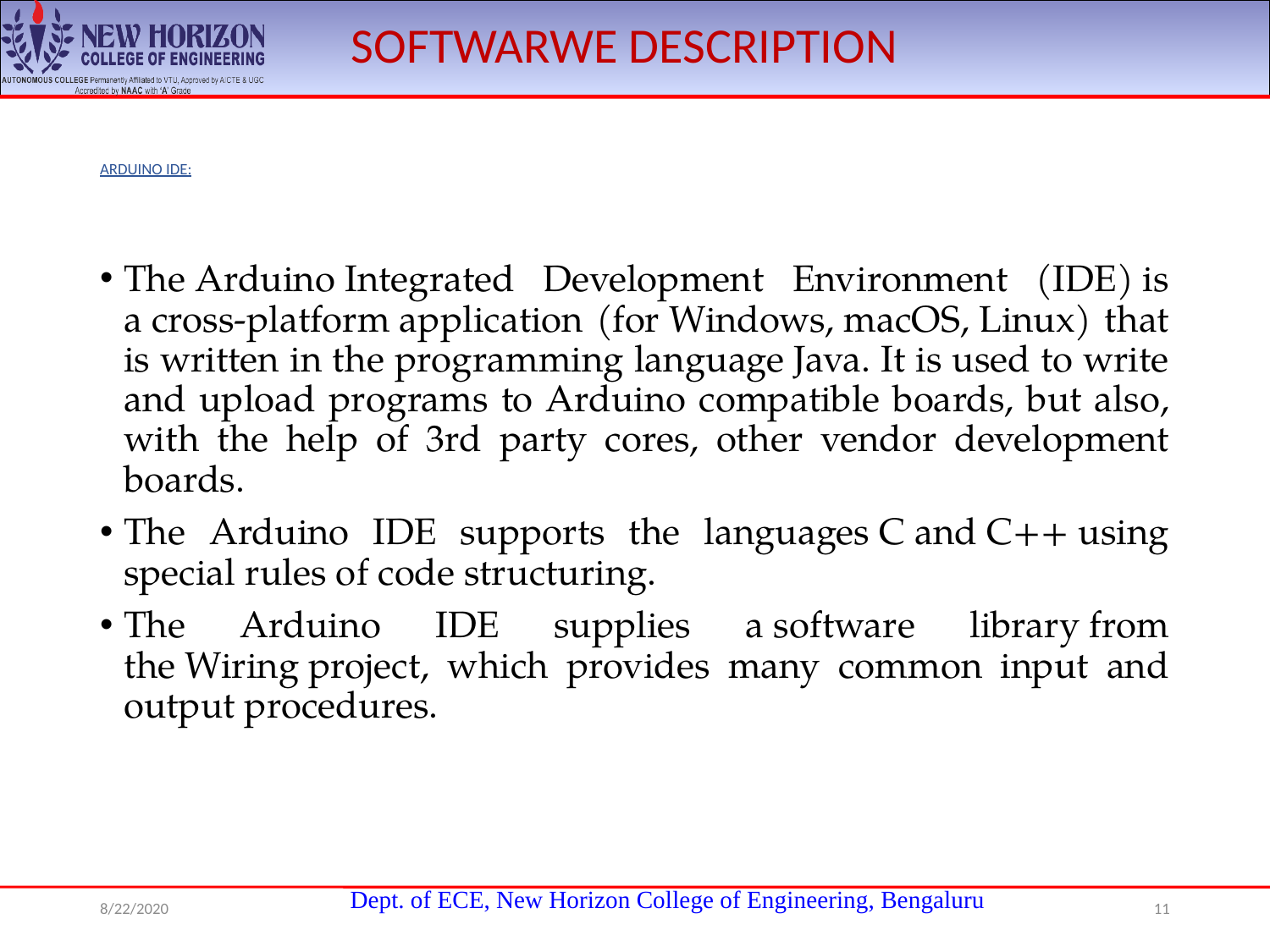

SOFTWARWE DESCRIPTION
# ARDUINO IDE:
The Arduino Integrated Development Environment (IDE) is a cross-platform application (for Windows, macOS, Linux) that is written in the programming language Java. It is used to write and upload programs to Arduino compatible boards, but also, with the help of 3rd party cores, other vendor development boards.
The Arduino IDE supports the languages C and C++ using special rules of code structuring.
The Arduino IDE supplies a software library from the Wiring project, which provides many common input and output procedures.

8/22/2020
11